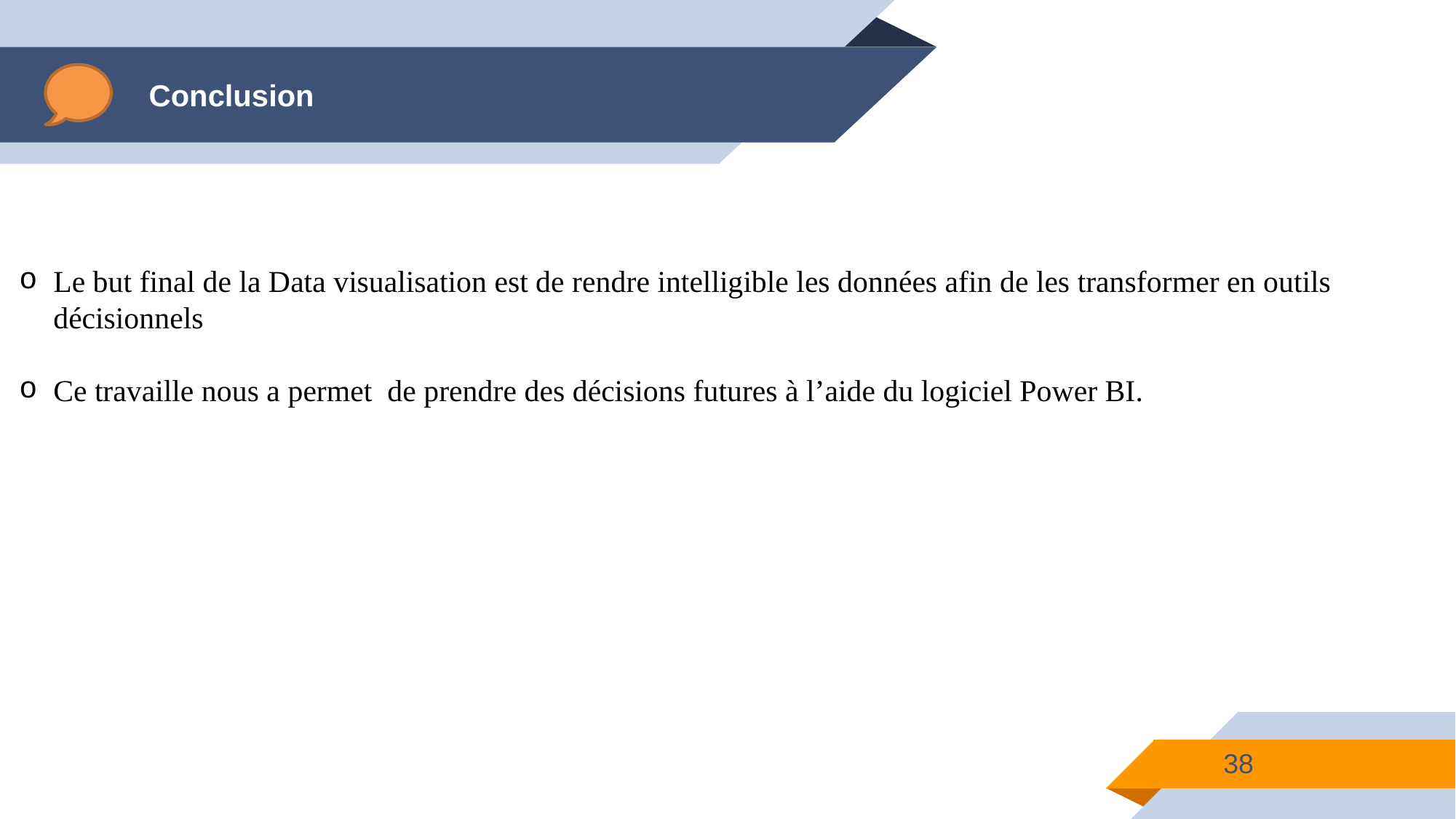

Conclusion

Le but final de la Data visualisation est de rendre intelligible les données afin de les transformer en outils décisionnels

Ce travaille nous a permet  de prendre des décisions futures à l’aide du logiciel Power BI.

38